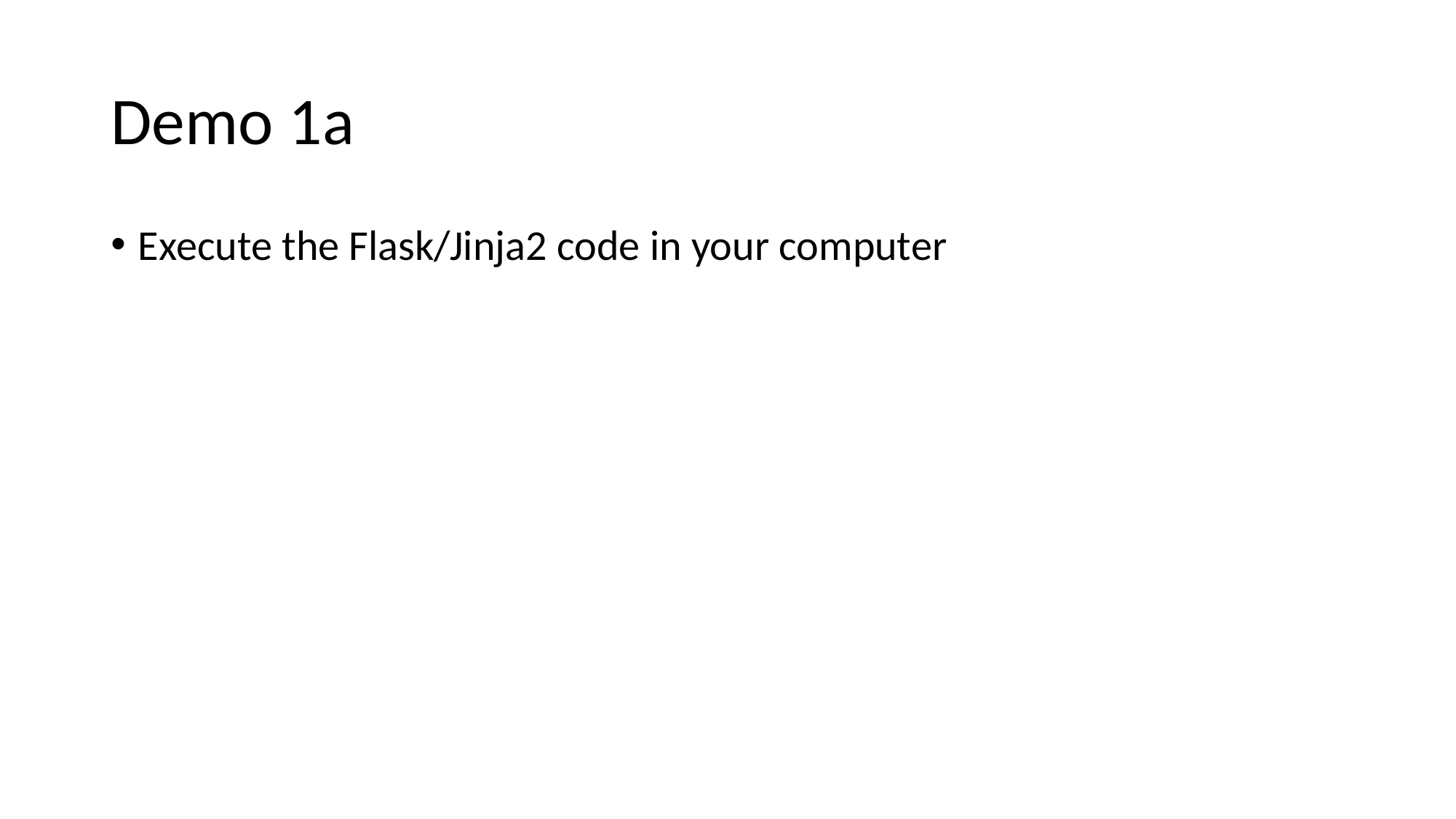

# Demo 1a
Execute the Flask/Jinja2 code in your computer